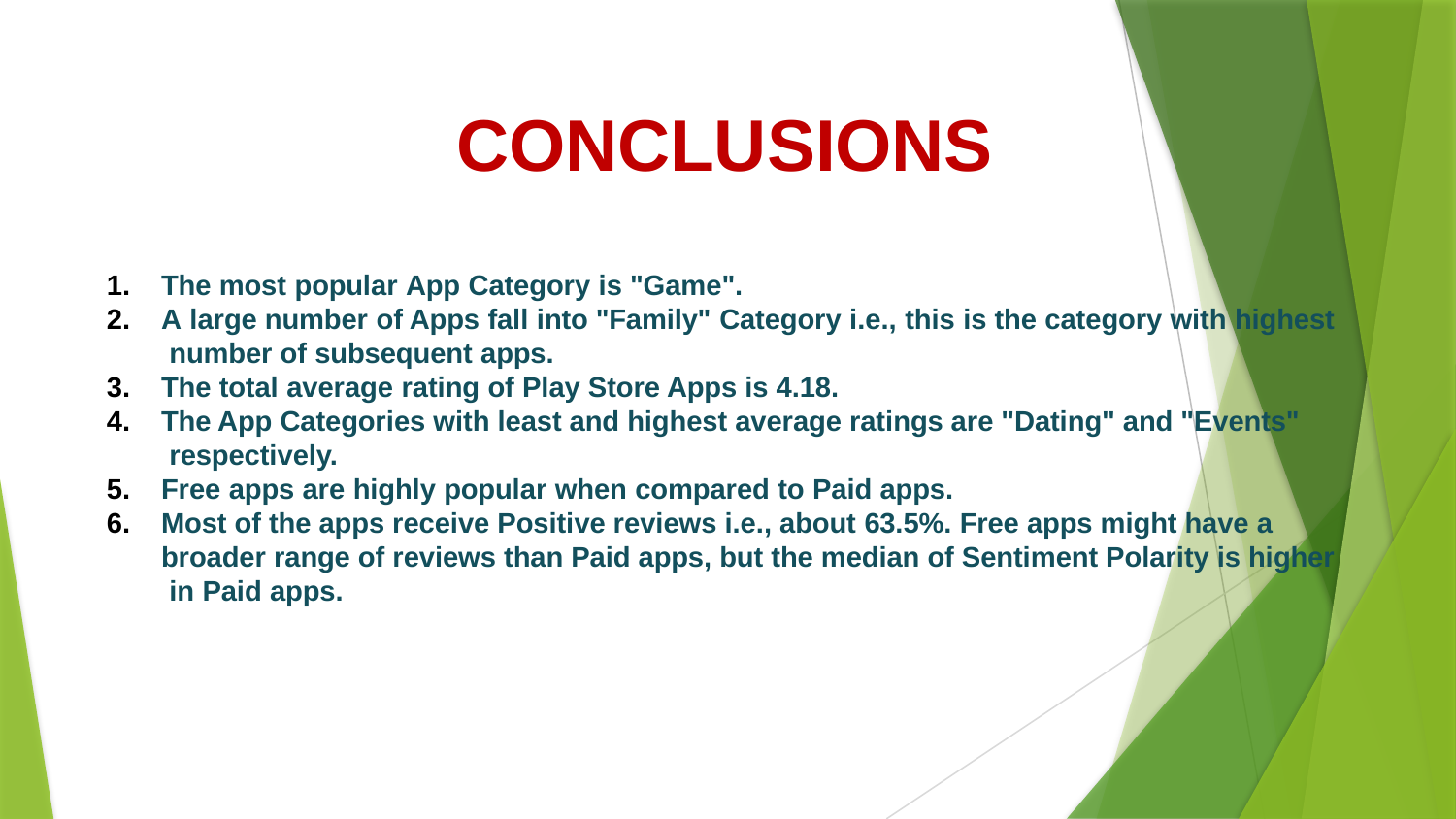

# CONCLUSIONS
The most popular App Category is "Game".
A large number of Apps fall into "Family" Category i.e., this is the category with highest  number of subsequent apps.
The total average rating of Play Store Apps is 4.18.
The App Categories with least and highest average ratings are "Dating" and "Events"  respectively.
Free apps are highly popular when compared to Paid apps.
Most of the apps receive Positive reviews i.e., about 63.5%. Free apps might have a  broader range of reviews than Paid apps, but the median of Sentiment Polarity is higher  in Paid apps.